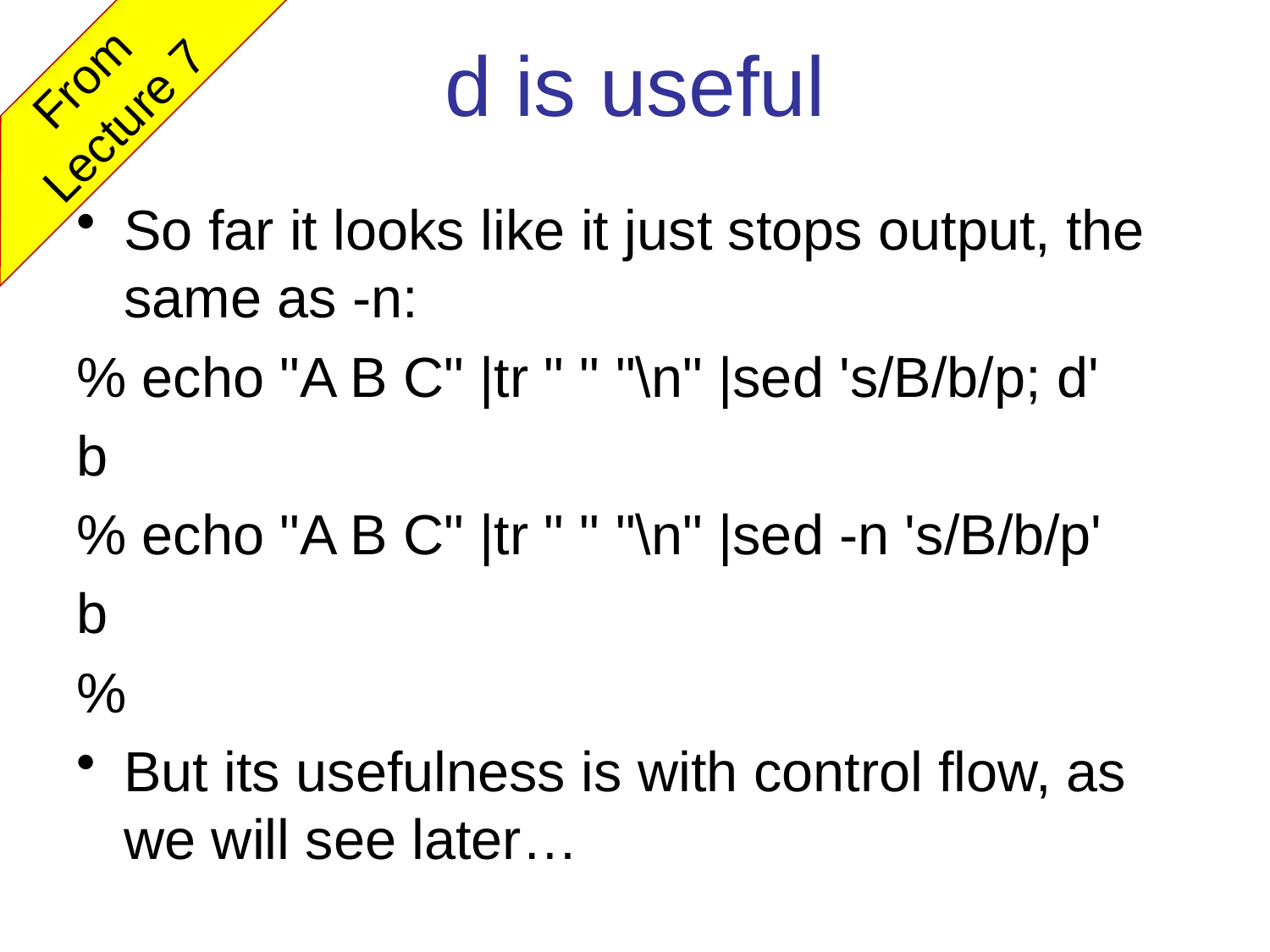

# d is useful
From Lecture 7

So far it looks like it just stops output, the same as -n:
% echo "A B C" |tr " " "\n" |sed 's/B/b/p; d'
b
% echo "A B C" |tr " " "\n" |sed -n 's/B/b/p'
b
%
But its usefulness is with control flow, as we will see later…